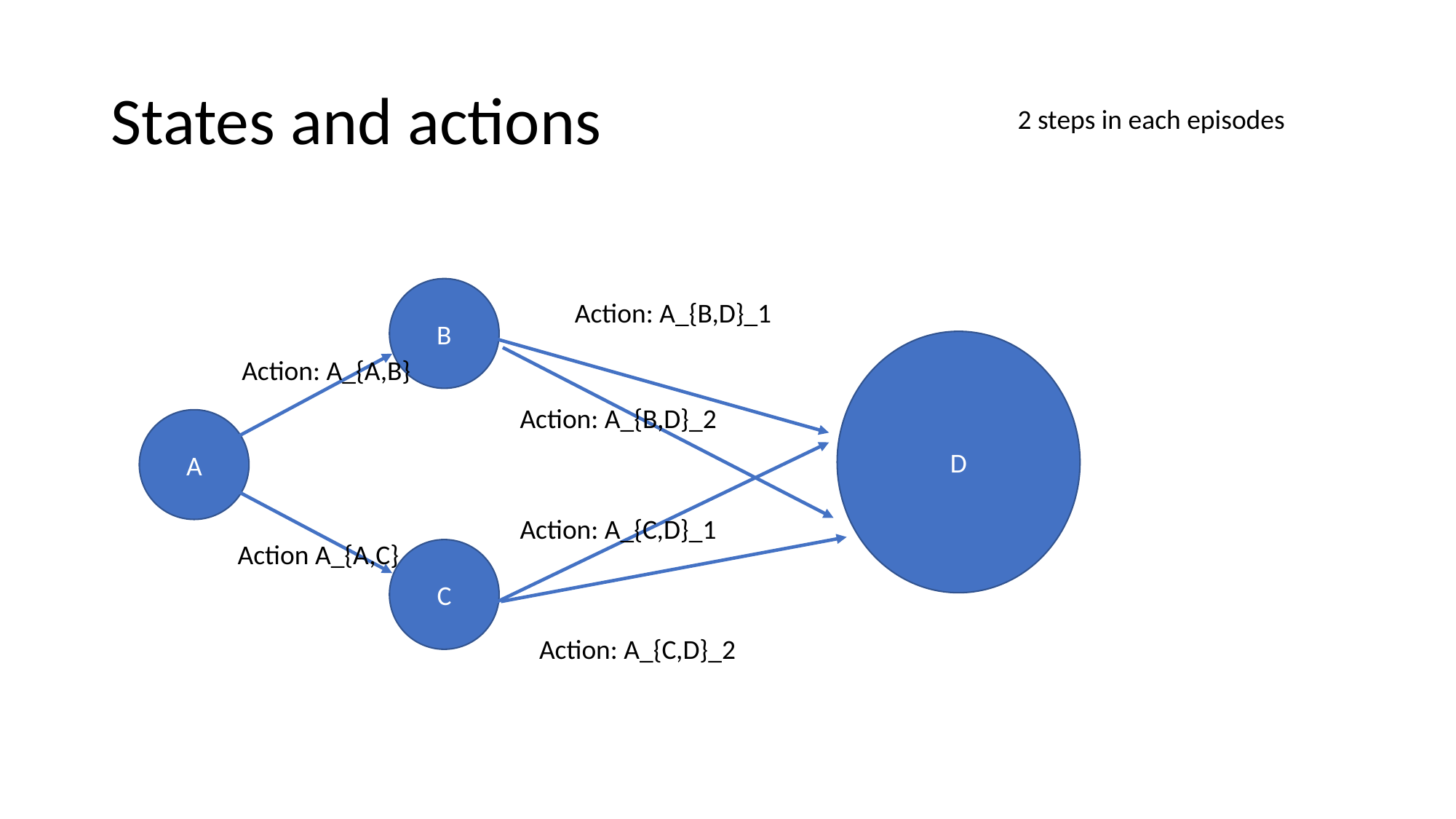

# States and actions
2 steps in each episodes
B
Action: A_{B,D}_1
D
Action: A_{A,B}

Action: A_{B,D}_2

A
Action: A_{C,D}_1

Action A_{A,C}
C
Action: A_{C,D}_2